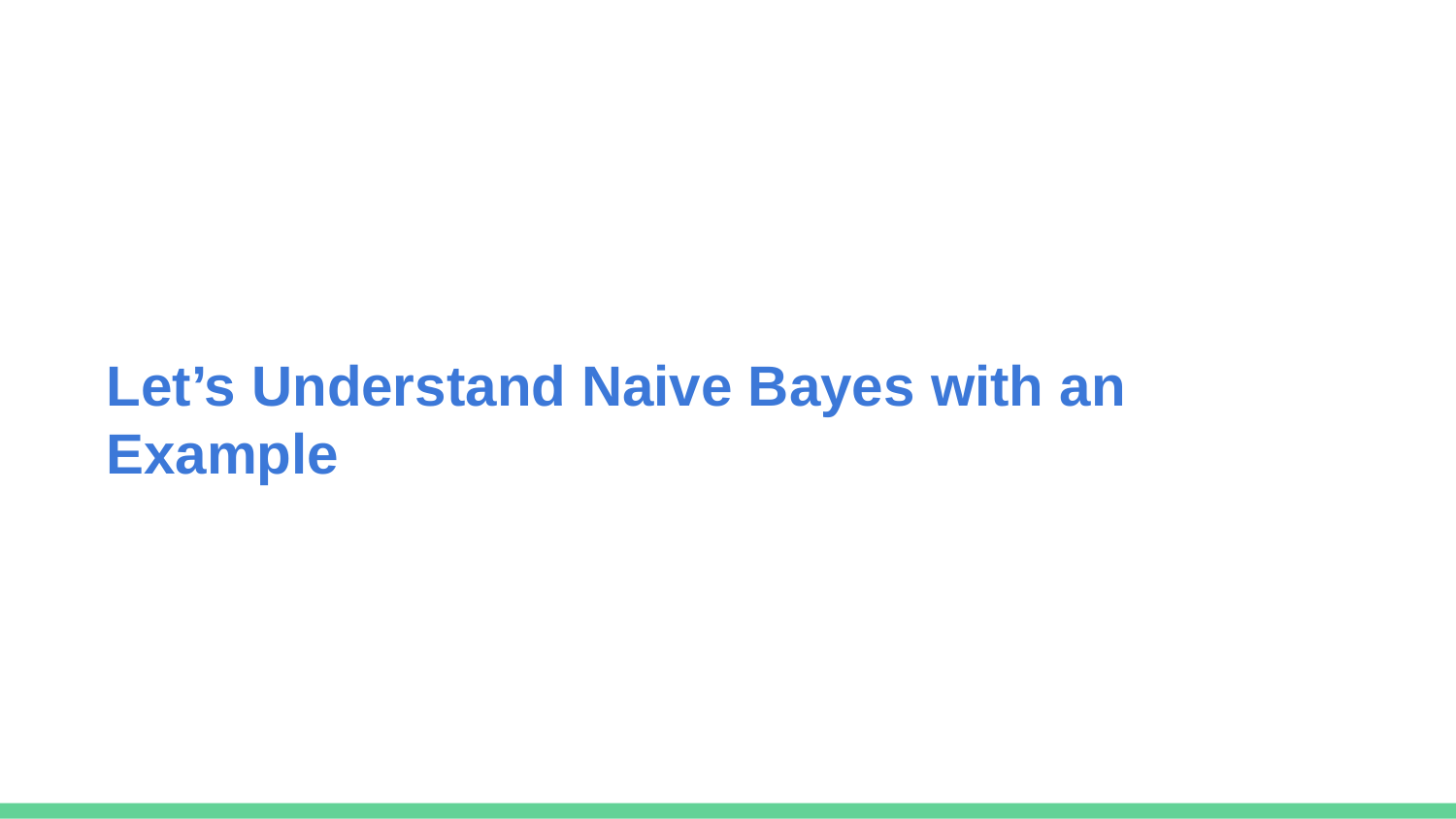

Let’s Understand Naive Bayes with an Example